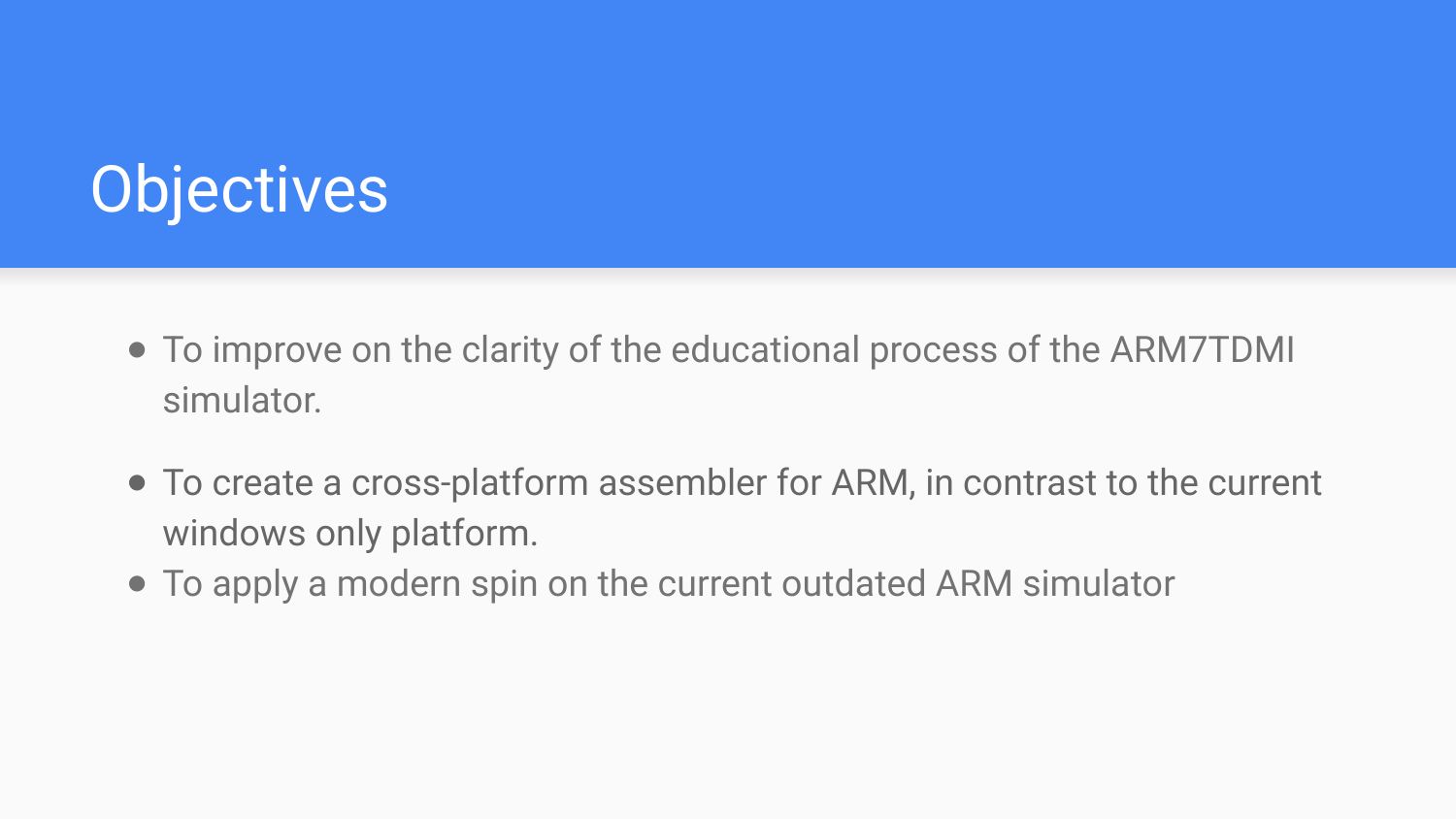

# Objectives
To improve on the clarity of the educational process of the ARM7TDMI simulator.
To create a cross-platform assembler for ARM, in contrast to the current windows only platform.
To apply a modern spin on the current outdated ARM simulator